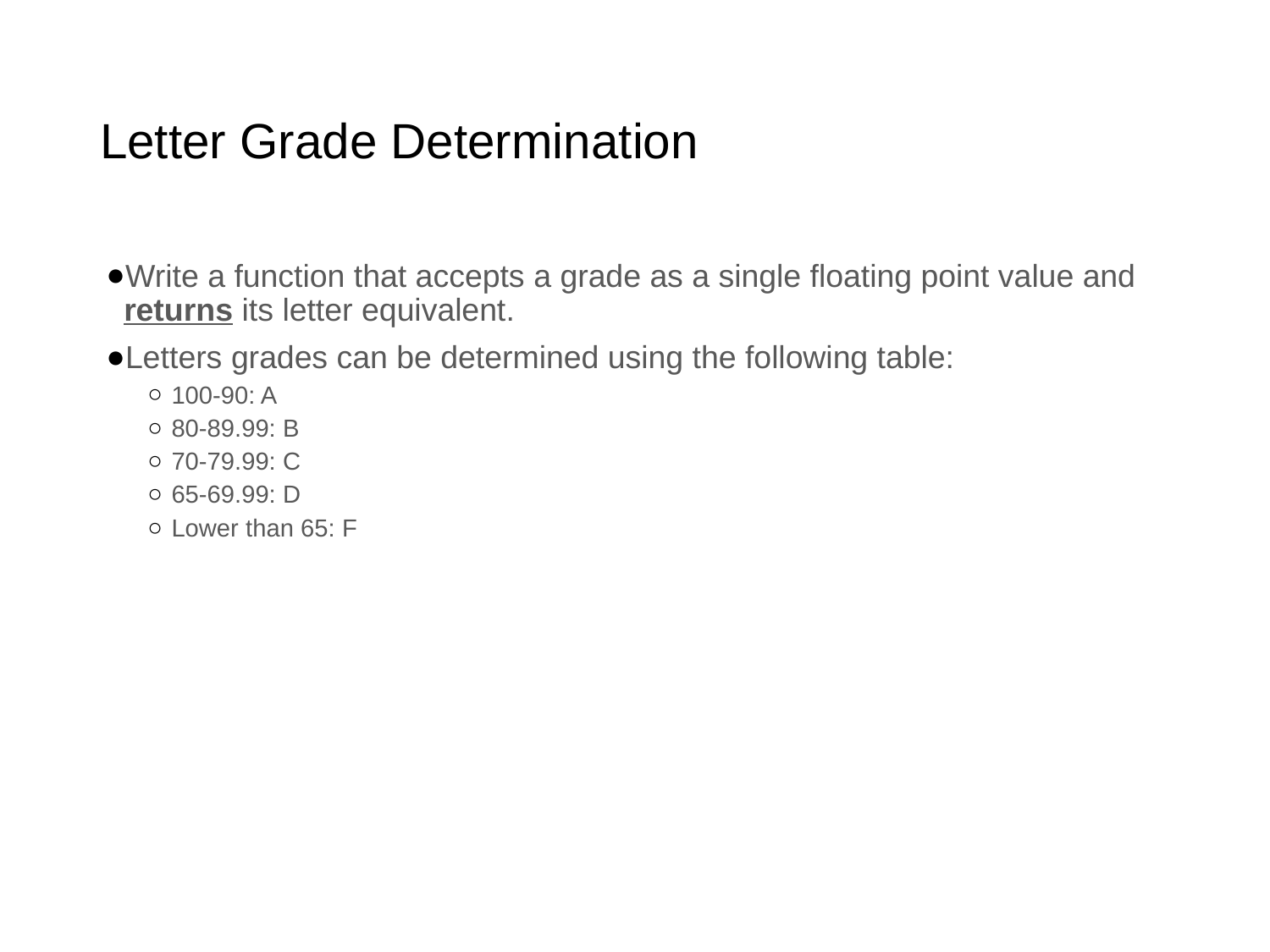

# Letter Grade Determination
Write a function that accepts a grade as a single floating point value and returns its letter equivalent.
Letters grades can be determined using the following table:
100-90: A
80-89.99: B
70-79.99: C
65-69.99: D
Lower than 65: F